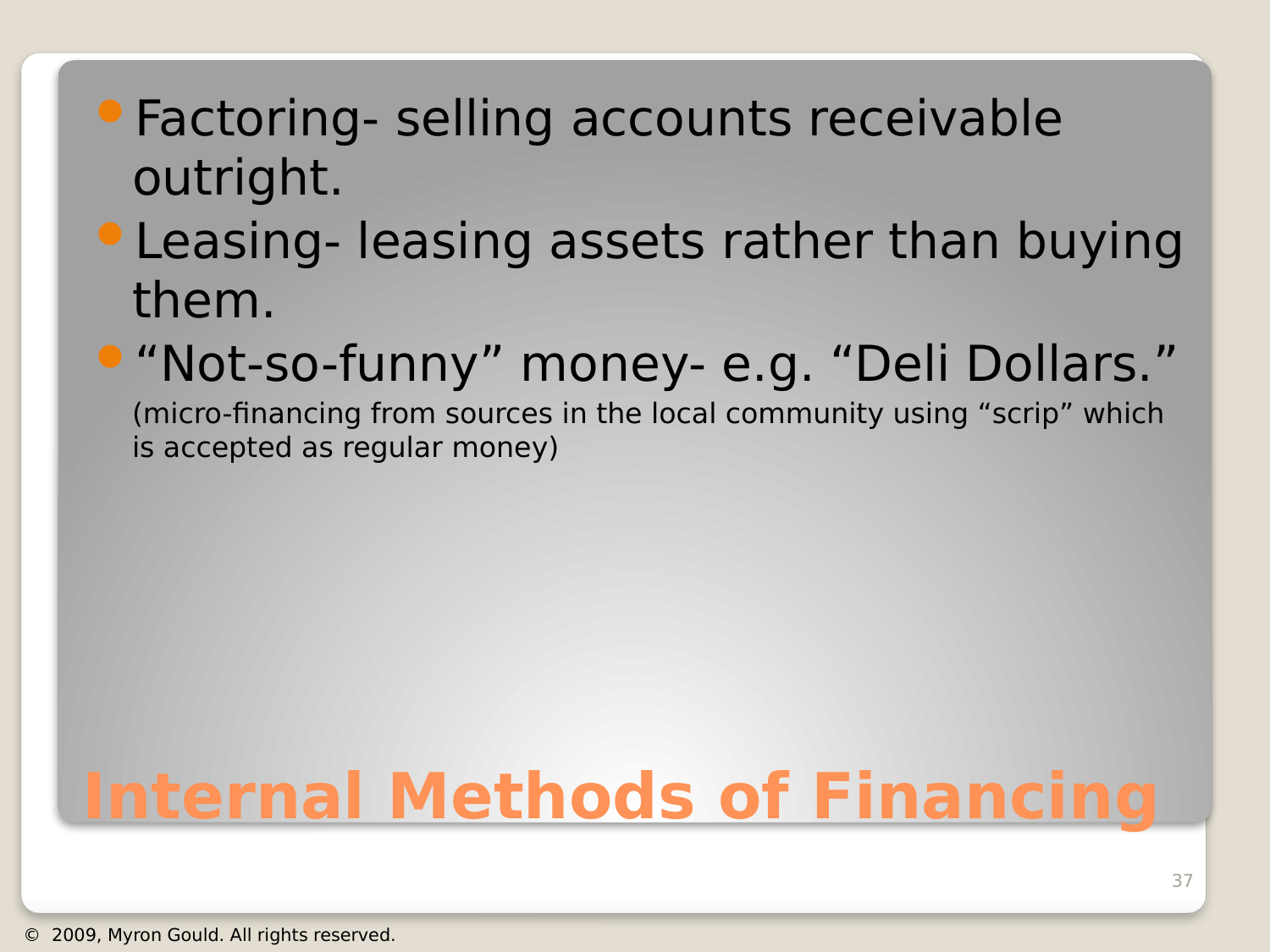

Factoring- selling accounts receivable outright.
Leasing- leasing assets rather than buying them.
“Not-so-funny” money- e.g. “Deli Dollars.”
	(micro-financing from sources in the local community using “scrip” which is accepted as regular money)
# Internal Methods of Financing
37